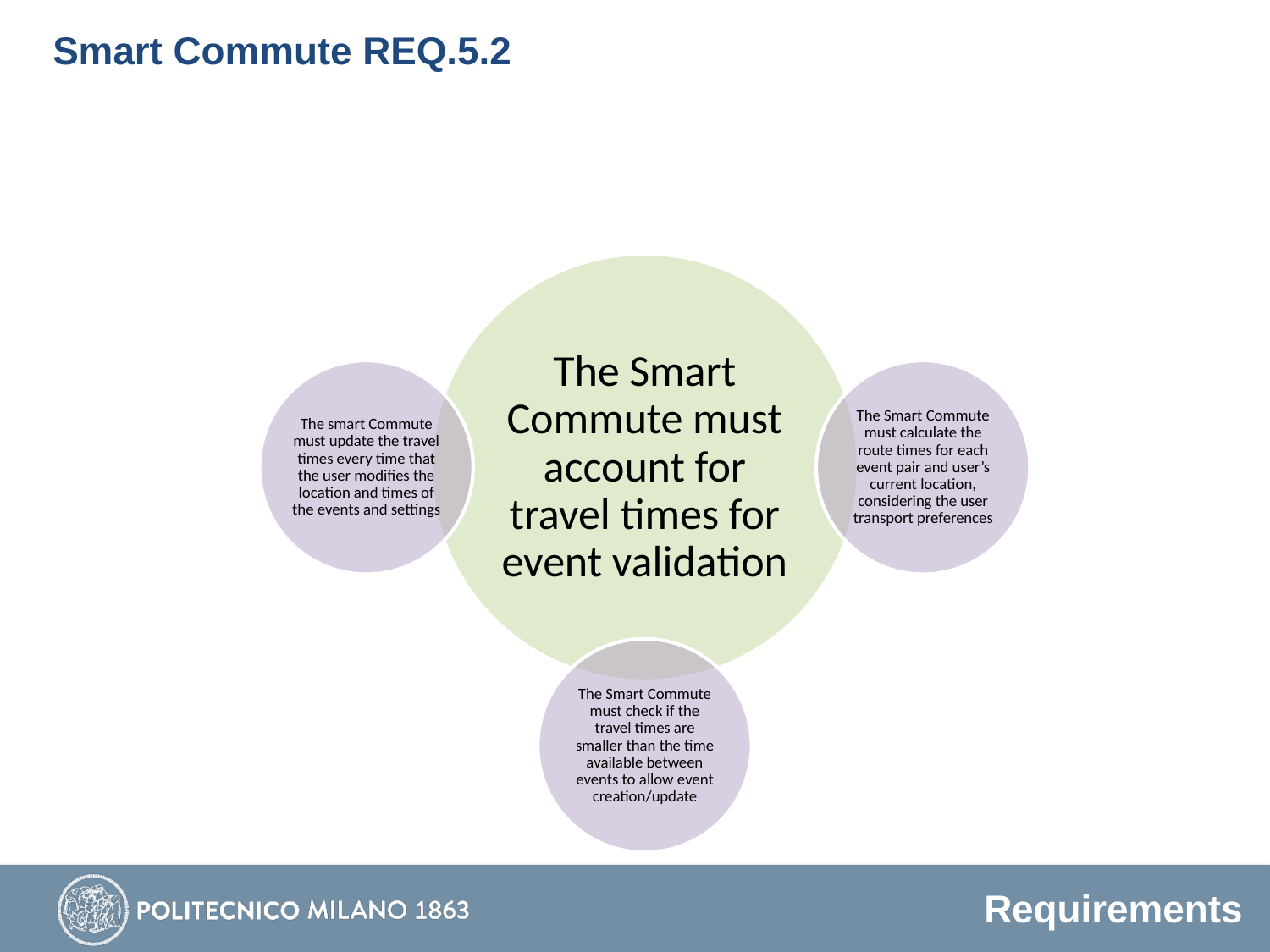

# Smart Commute REQ.5.2
The Smart Commute must account for travel times for event validation

The Smart Commute must calculate the route times for each event pair and user’s current location, considering the user transport preferences
The Smart Commute must check if the travel times are smaller than the time available between events to allow event creation/update
The smart Commute must update the travel times every time that the user modifies the location and times of the events and settings
Professori
Requirements